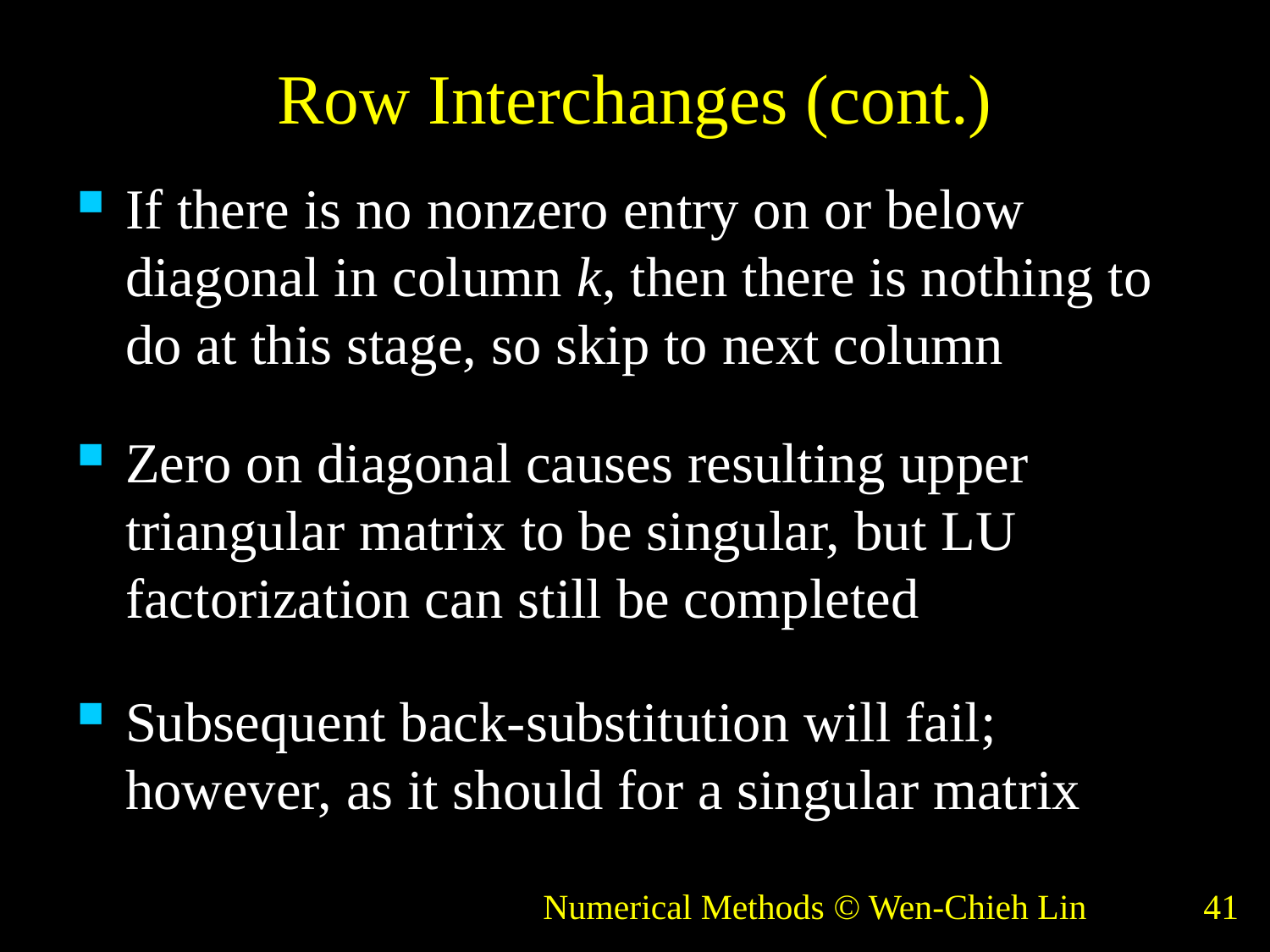

# Row Interchanges (cont.)
If there is no nonzero entry on or below diagonal in column k, then there is nothing to do at this stage, so skip to next column

Zero on diagonal causes resulting upper triangular matrix to be singular, but LU factorization can still be completed

Subsequent back-substitution will fail; however, as it should for a singular matrix
Numerical Methods © Wen-Chieh Lin
41